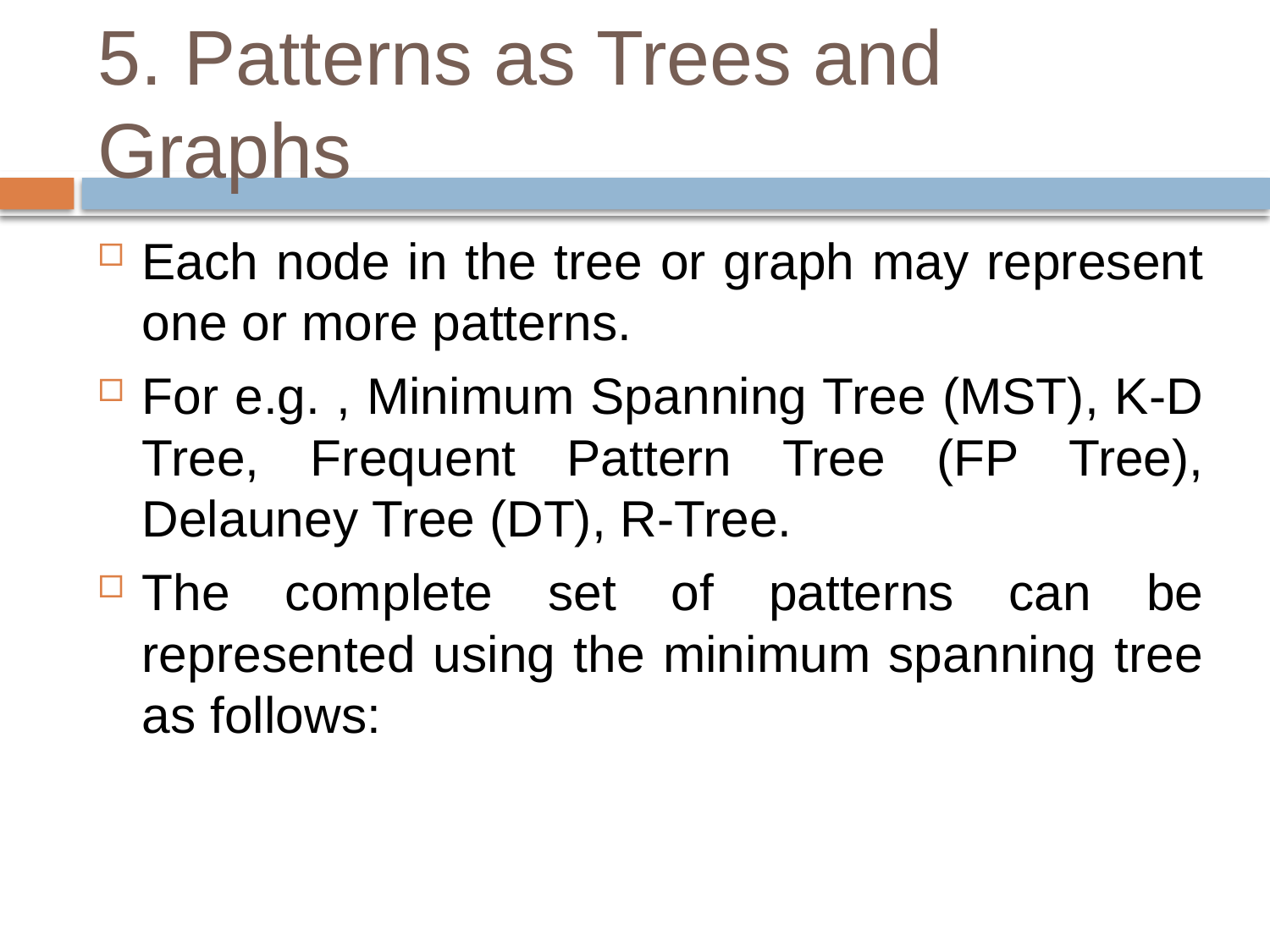

# 5. Patterns as Trees and Graphs
Each node in the tree or graph may represent one or more patterns.
For e.g. , Minimum Spanning Tree (MST), K-D Tree, Frequent Pattern Tree (FP Tree), Delauney Tree (DT), R-Tree.
The complete set of patterns can be represented using the minimum spanning tree as follows: